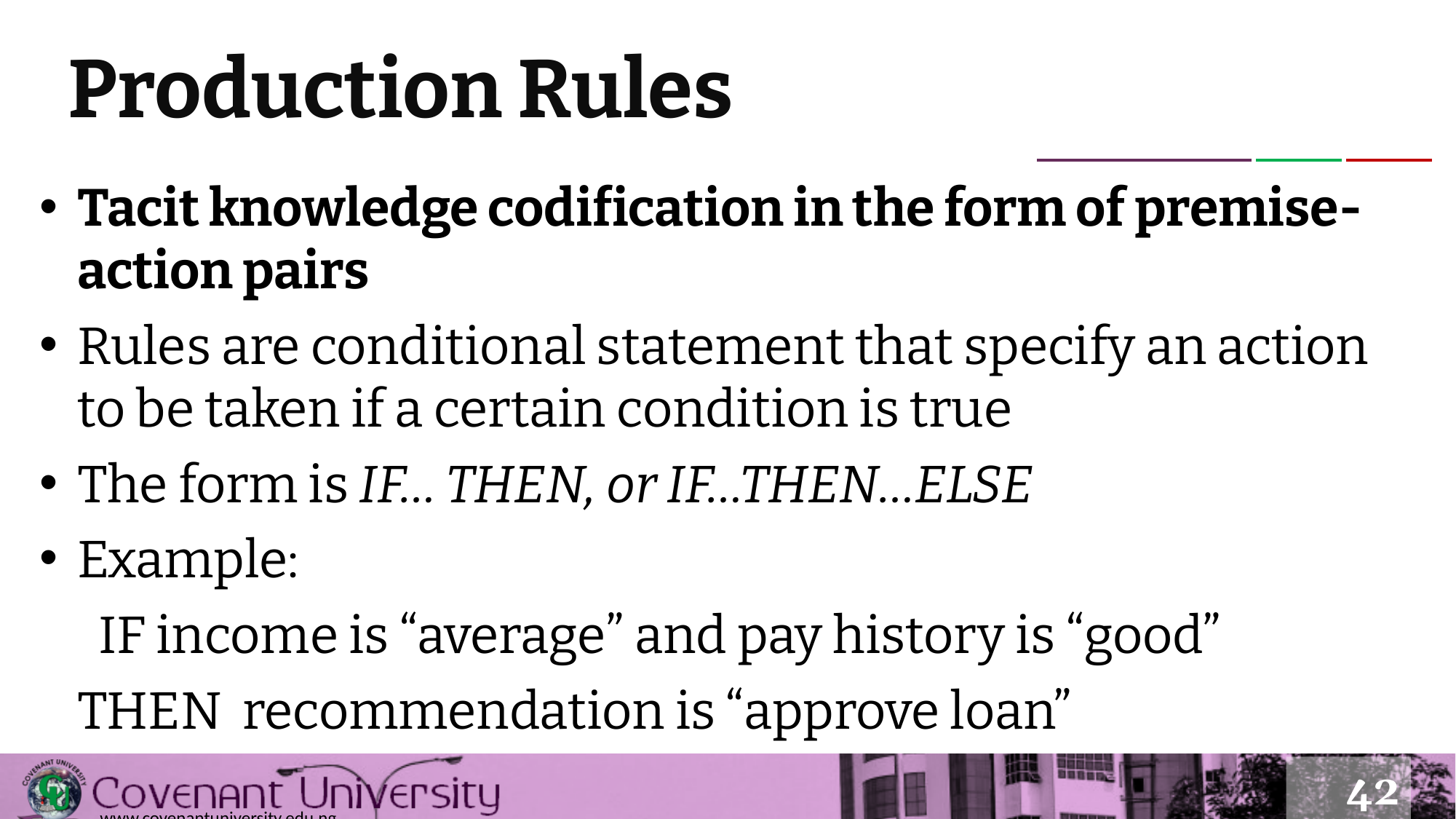

# Production Rules
Tacit knowledge codification in the form of premise-action pairs
Rules are conditional statement that specify an action to be taken if a certain condition is true
The form is IF… THEN, or IF…THEN…ELSE
Example:
	  IF income is “average” and pay history is “good”
	THEN  recommendation is “approve loan”